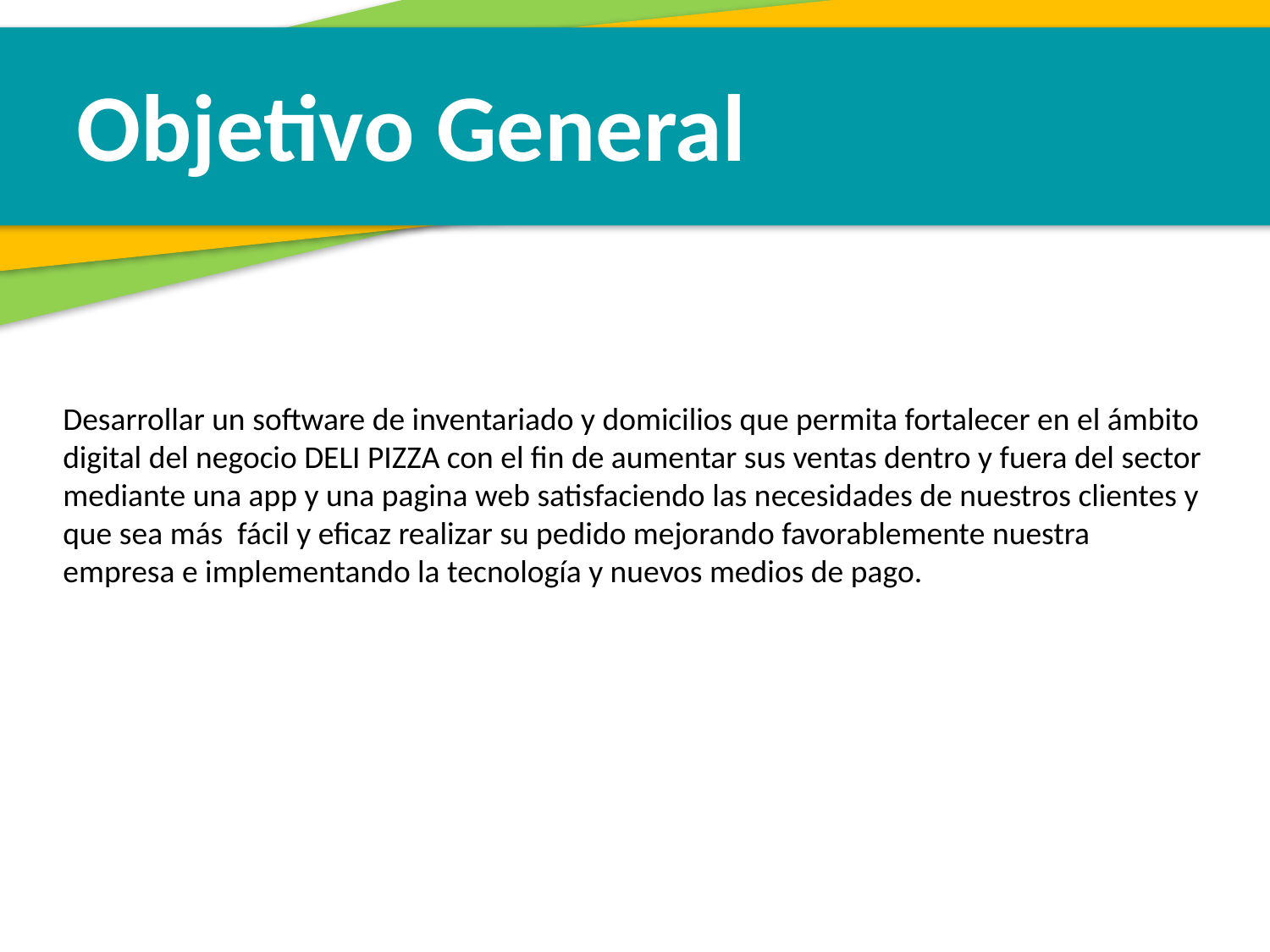

Objetivo General
Desarrollar un software de inventariado y domicilios que permita fortalecer en el ámbito digital del negocio DELI PIZZA con el fin de aumentar sus ventas dentro y fuera del sector mediante una app y una pagina web satisfaciendo las necesidades de nuestros clientes y que sea más  fácil y eficaz realizar su pedido mejorando favorablemente nuestra empresa e implementando la tecnología y nuevos medios de pago.